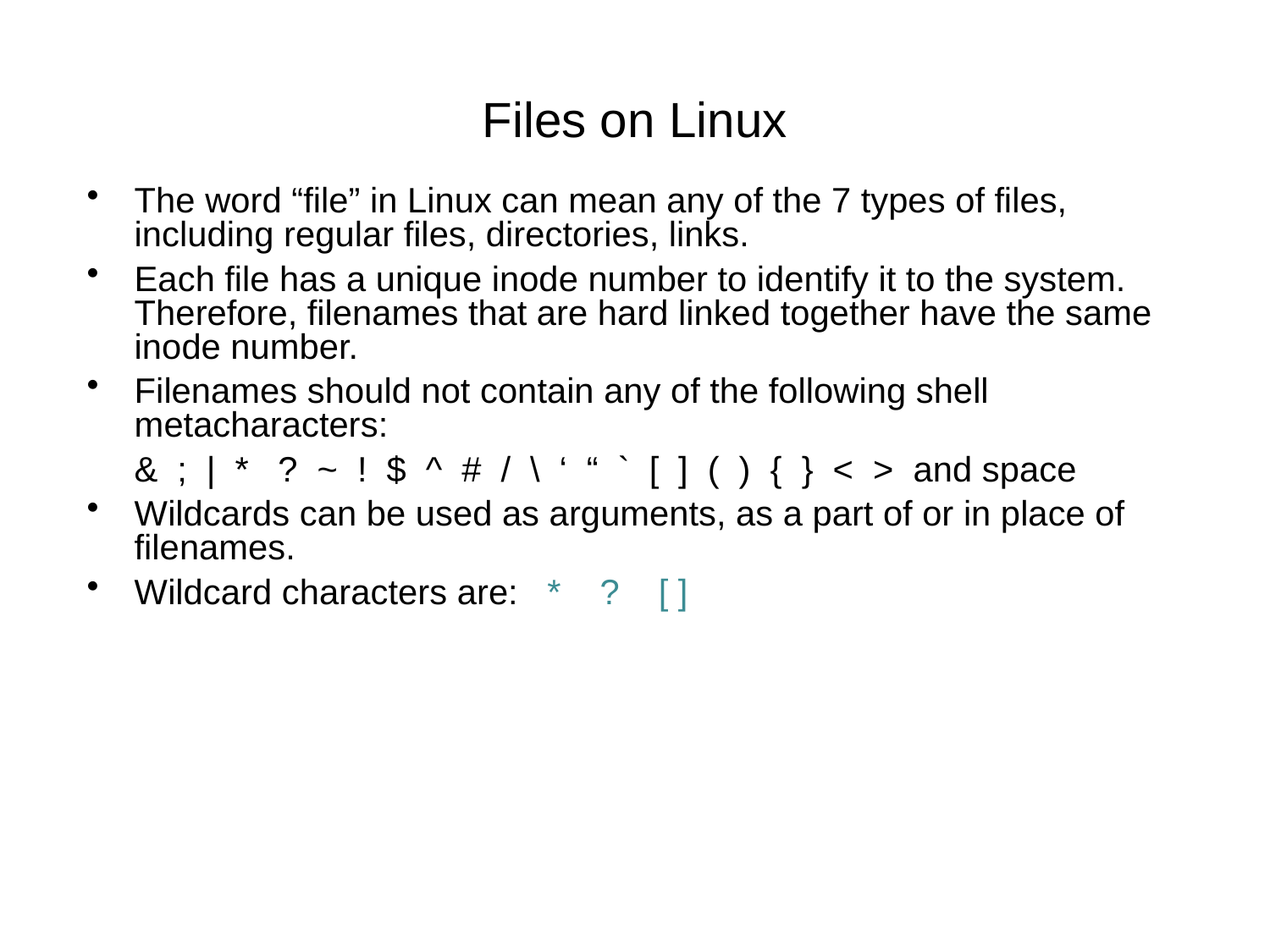

# Files on Linux
The word “file” in Linux can mean any of the 7 types of files, including regular files, directories, links.
Each file has a unique inode number to identify it to the system. Therefore, filenames that are hard linked together have the same inode number.
Filenames should not contain any of the following shell metacharacters:
	&  ;  |  *   ?  ~  !  $  ^  #  /  \  ‘  “  `  [  ]  (  )  {  }  <  >  and space
Wildcards can be used as arguments, as a part of or in place of filenames.
Wildcard characters are:   *    ?    [ ]